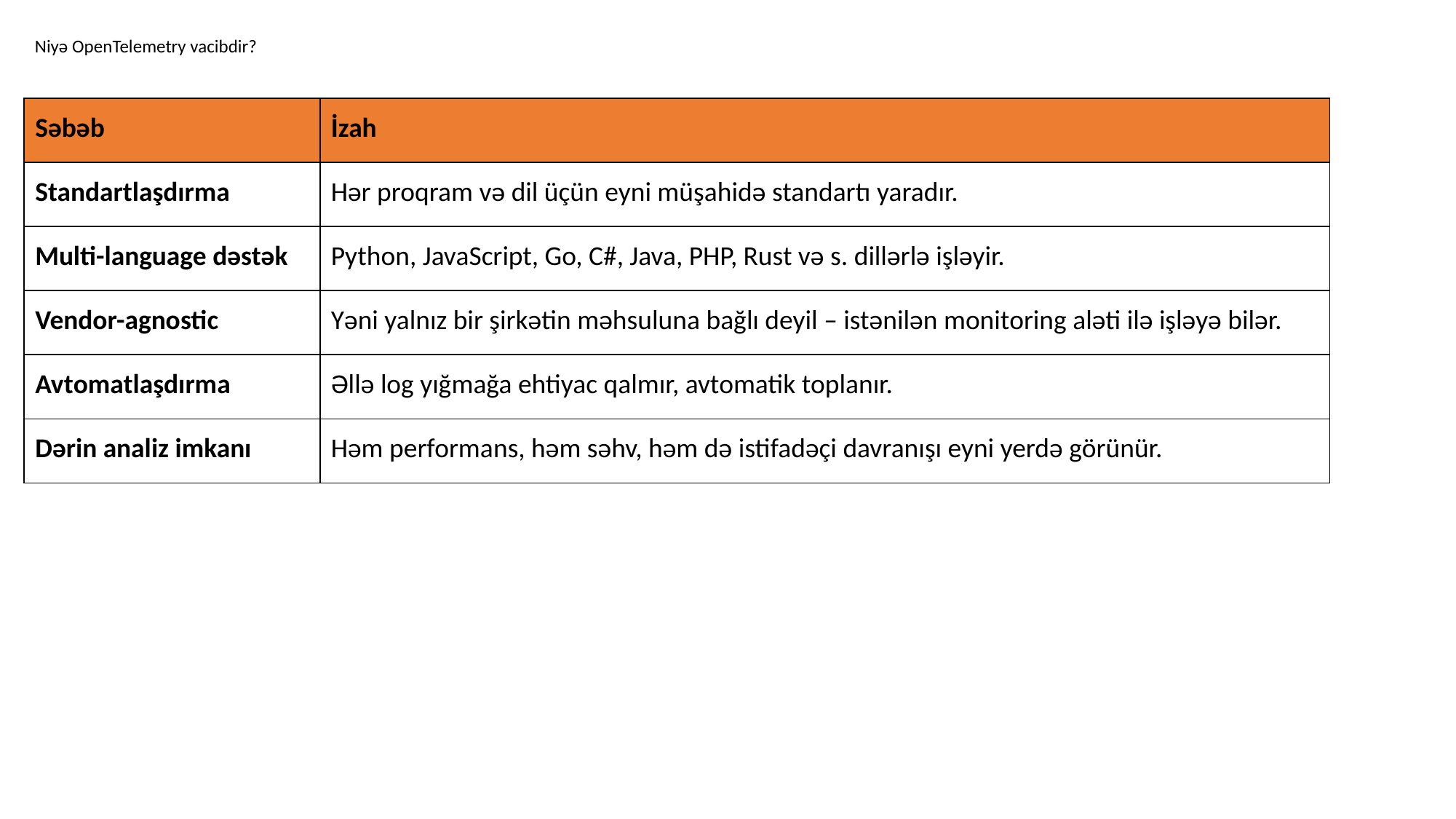

Niyə OpenTelemetry vacibdir?

| Səbəb | İzah |
| --- | --- |
| Standartlaşdırma | Hər proqram və dil üçün eyni müşahidə standartı yaradır. |
| Multi-language dəstək | Python, JavaScript, Go, C#, Java, PHP, Rust və s. dillərlə işləyir. |
| Vendor-agnostic | Yəni yalnız bir şirkətin məhsuluna bağlı deyil – istənilən monitoring aləti ilə işləyə bilər. |
| Avtomatlaşdırma | Əllə log yığmağa ehtiyac qalmır, avtomatik toplanır. |
| Dərin analiz imkanı | Həm performans, həm səhv, həm də istifadəçi davranışı eyni yerdə görünür. |